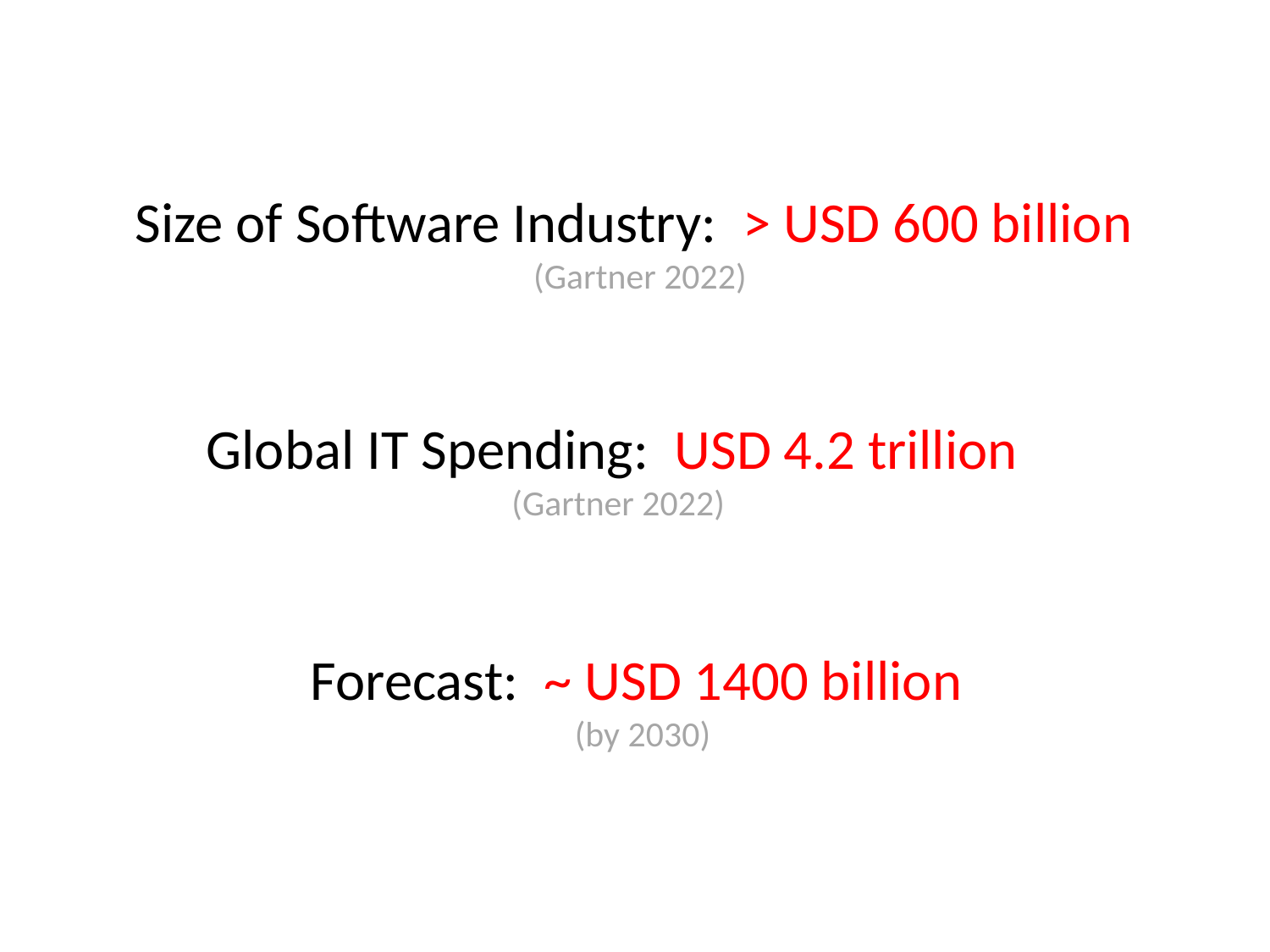

Size of Software Industry:  > USD 600 billion
(Gartner 2022)
Global IT Spending:  USD 4.2 trillion
(Gartner 2022)
Forecast:  ~ USD 1400 billion
(by 2030)